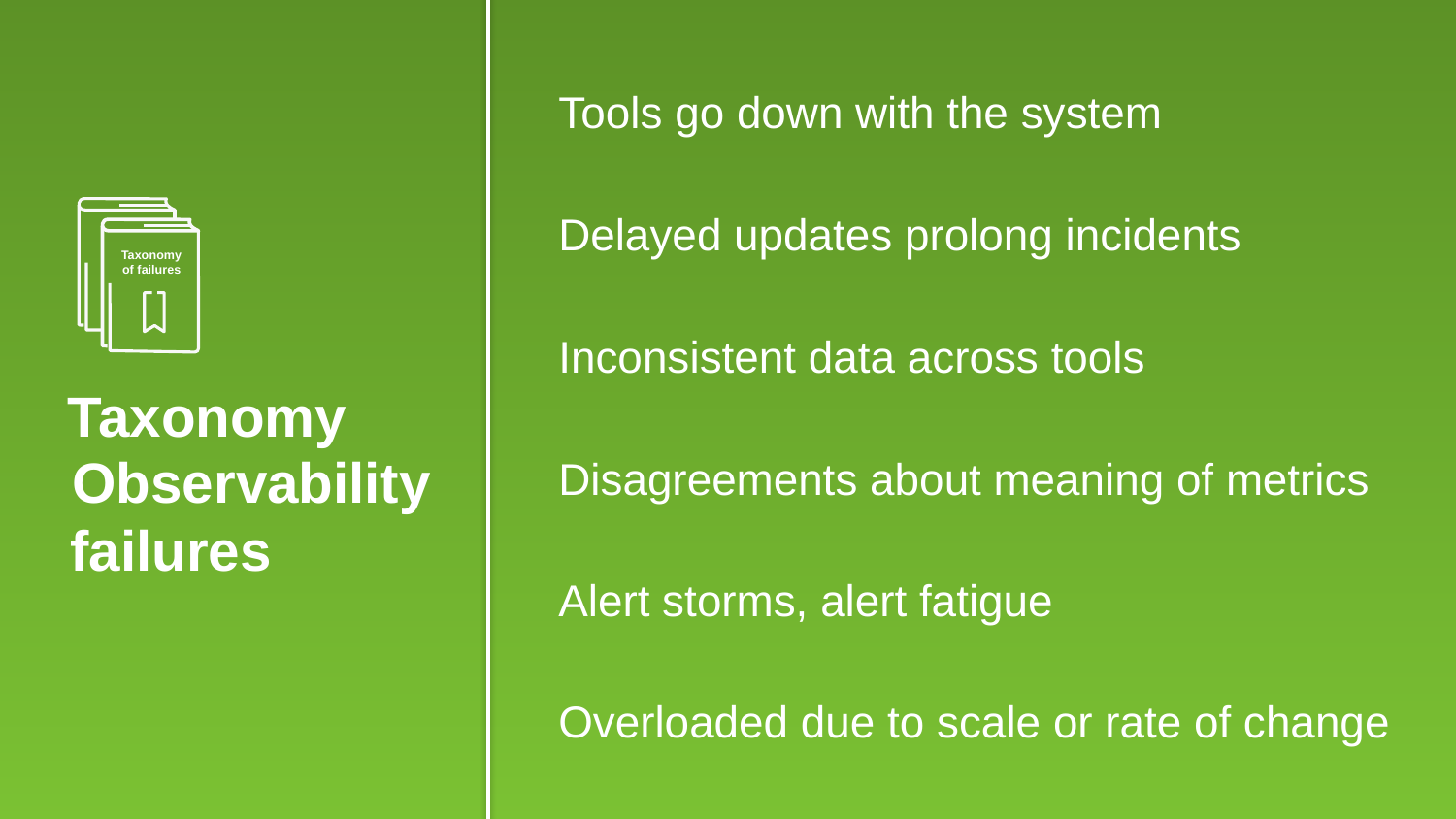

Cascading failures
Error handling bugs
Cascading overload
Excessive logging histories, lock contention
Retry Storms
Too many retries work amplification,
bad timeout strategy

Tools go down with the system

Taxonomy of failures
Delayed updates prolong incidents

Taxonomy
Inconsistent data across tools
Observability
application
Disagreements about meaning of metrics
failures
Alert storms, alert fatigue
Overloaded due to scale or rate of change